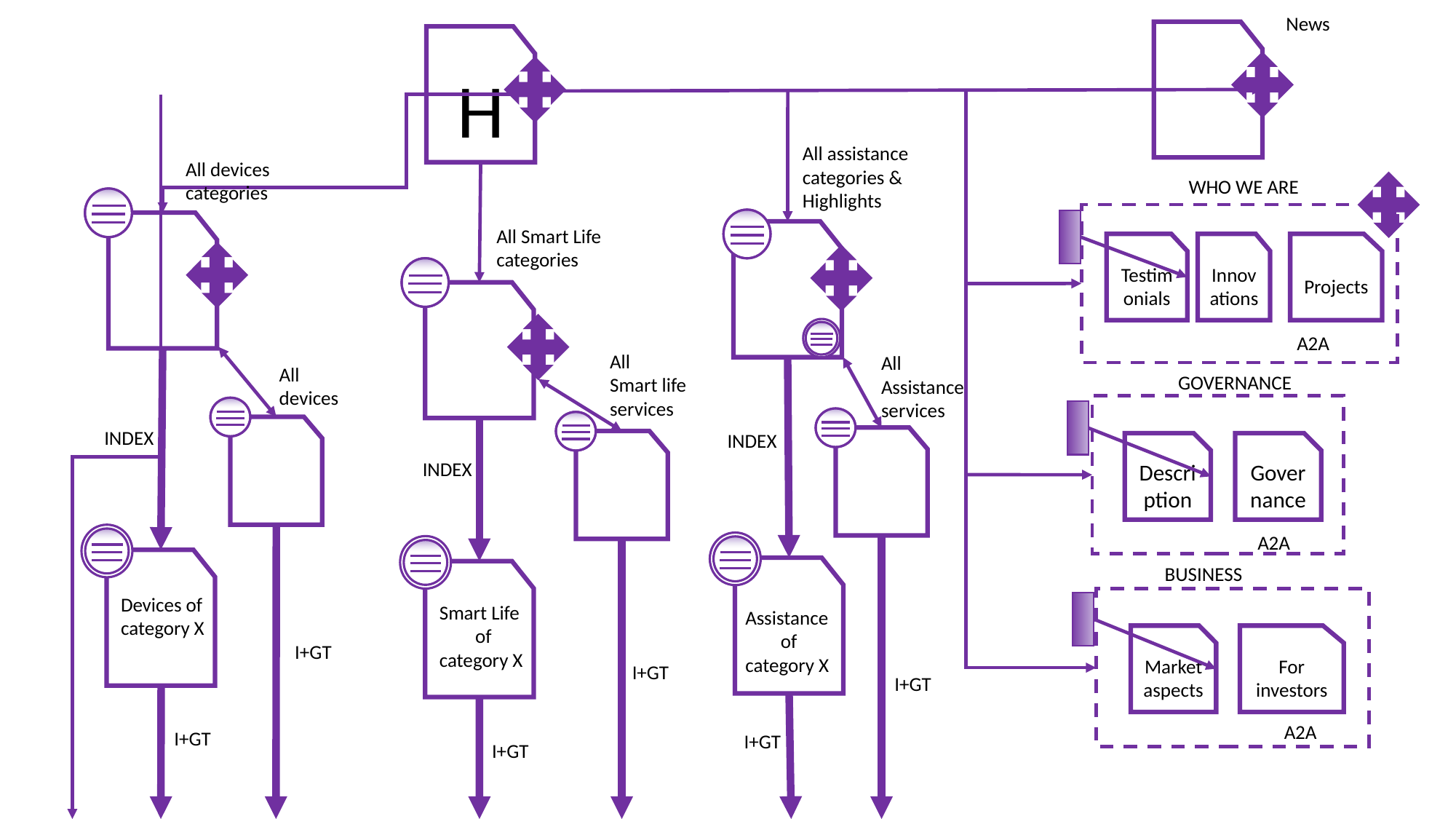

News

H

All assistance categories & Highlights
All devices categories
 WHO WE ARE

All Smart Life categories

Testimonials
Innovations
Projects

A2A
All
Smart life
services
All
Assistance
services
All
devices
GOVERNANCE

INDEX
INDEX
Description
Governance
INDEX

A2A

BUSINESS
Devices of category X

Smart Life
of
category X
Assistance
of
category X

Market aspects
For investors
I+GT
I+GT
I+GT
A2A
I+GT
I+GT
I+GT